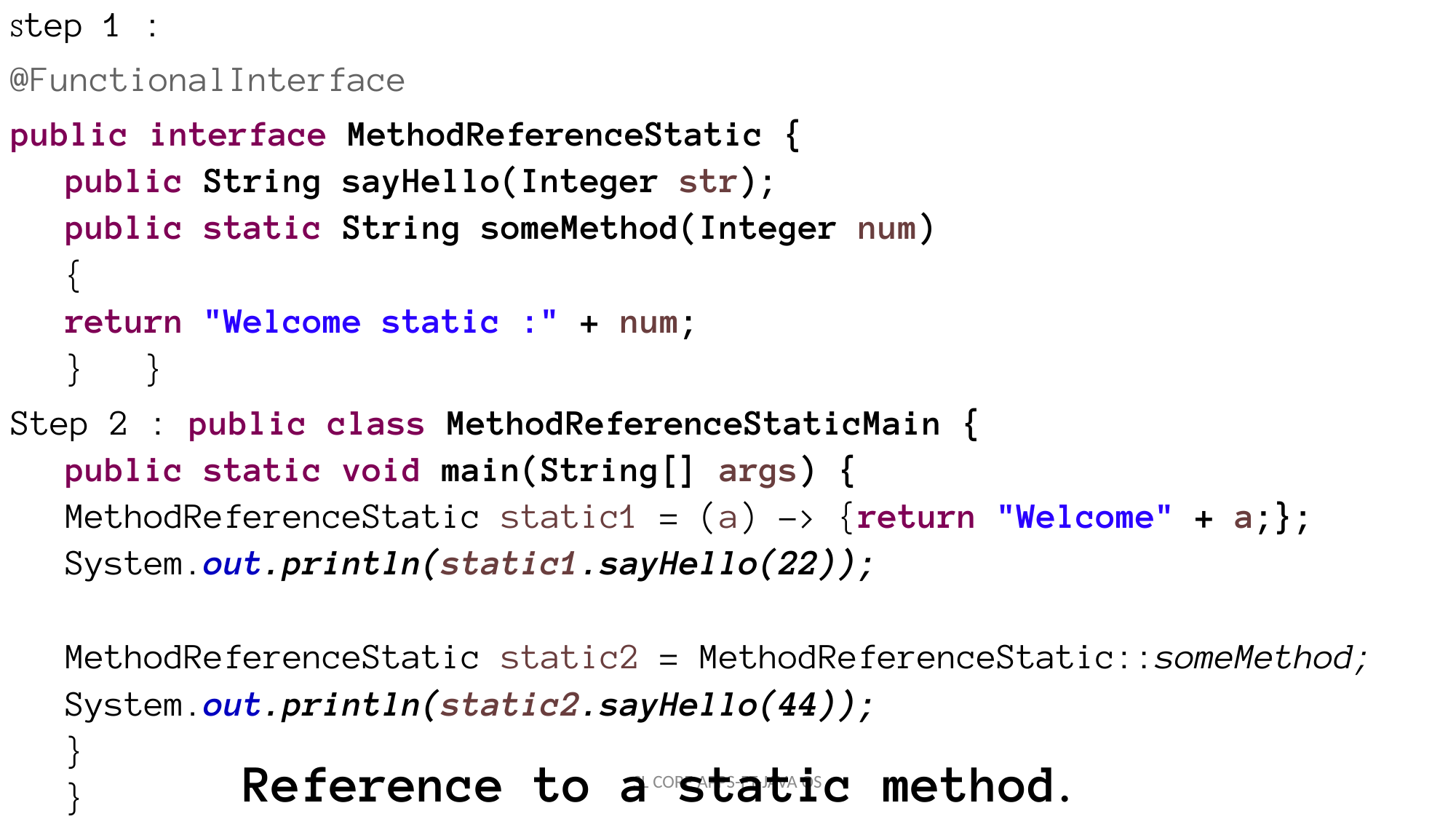

Step 1 :
@FunctionalInterface
public interface MethodReferenceStatic {
public String sayHello(Integer str);
public static String someMethod(Integer num)
{
return "Welcome static :" + num;
}   }
Step 2 : public class MethodReferenceStaticMain {
public static void main(String[] args) {
MethodReferenceStatic static1 = (a) -> {return "Welcome" + a;};
System.out.println(static1.sayHello(22));

MethodReferenceStatic static2 = MethodReferenceStatic::someMethod;
System.out.println(static2.sayHello(44));
}
}
# Reference to a static method.
SL CORE APPS-FT-JAVA OS